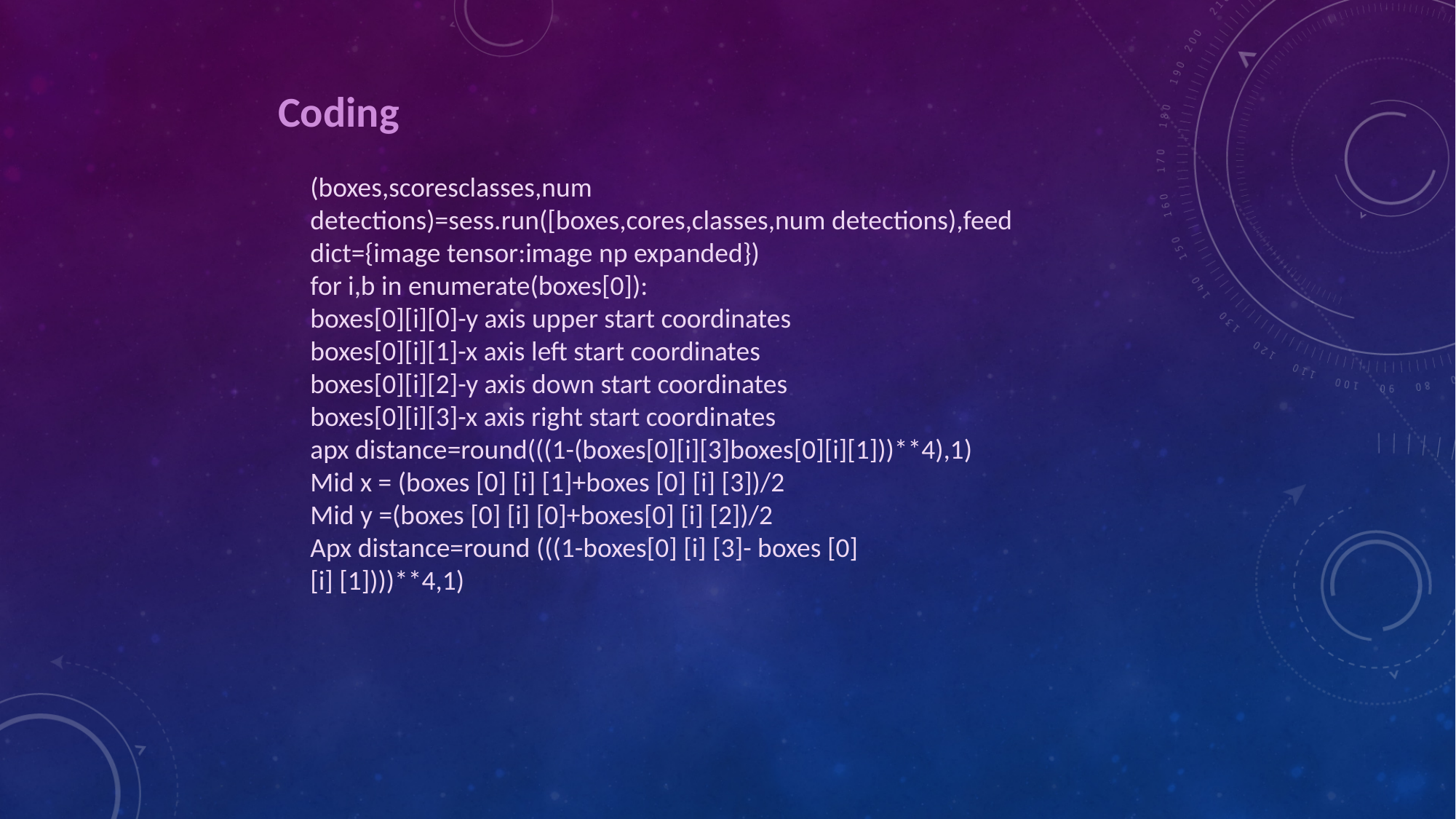

Coding
(boxes,scoresclasses,num detections)=sess.run([boxes,cores,classes,num detections),feed dict={image tensor:image np expanded})
for i,b in enumerate(boxes[0]):
boxes[0][i][0]-y axis upper start coordinates
boxes[0][i][1]-x axis left start coordinates
boxes[0][i][2]-y axis down start coordinates
boxes[0][i][3]-x axis right start coordinates
apx distance=round(((1-(boxes[0][i][3]boxes[0][i][1]))**4),1)
Mid x = (boxes [0] [i] [1]+boxes [0] [i] [3])/2
Mid y =(boxes [0] [i] [0]+boxes[0] [i] [2])/2
Apx distance=round (((1-boxes[0] [i] [3]- boxes [0] [i] [1])))**4,1)